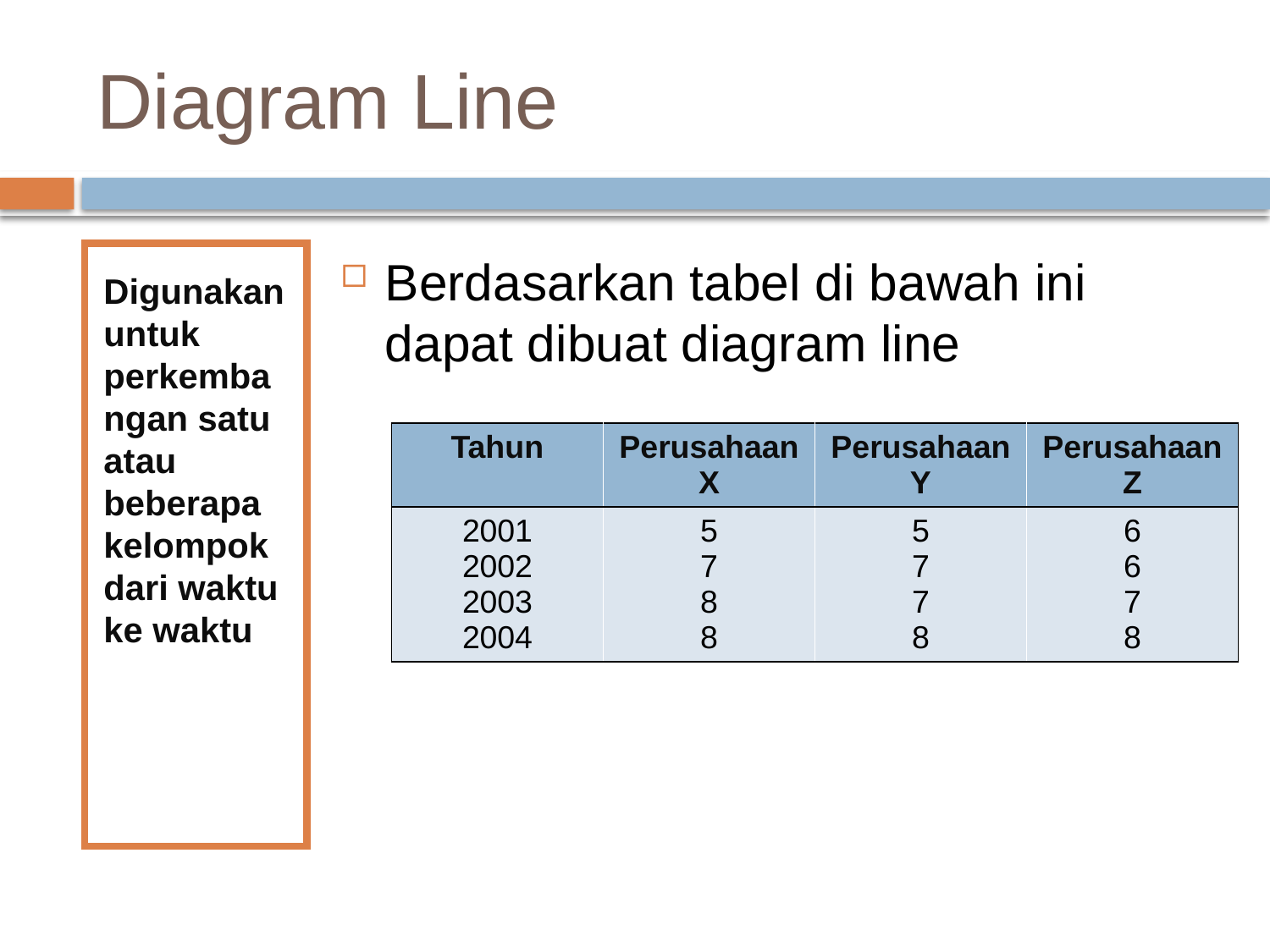

# Diagram Line
Digunakan untuk perkembangan satu atau beberapa kelompok dari waktu ke waktu

Berdasarkan tabel di bawah ini dapat dibuat diagram line
| Tahun | Perusahaan X | Perusahaan Y | Perusahaan Z |
| --- | --- | --- | --- |
| 2001 2002 2003 2004 | 5 7 8 8 | 5 7 7 8 | 6 6 7 8 |